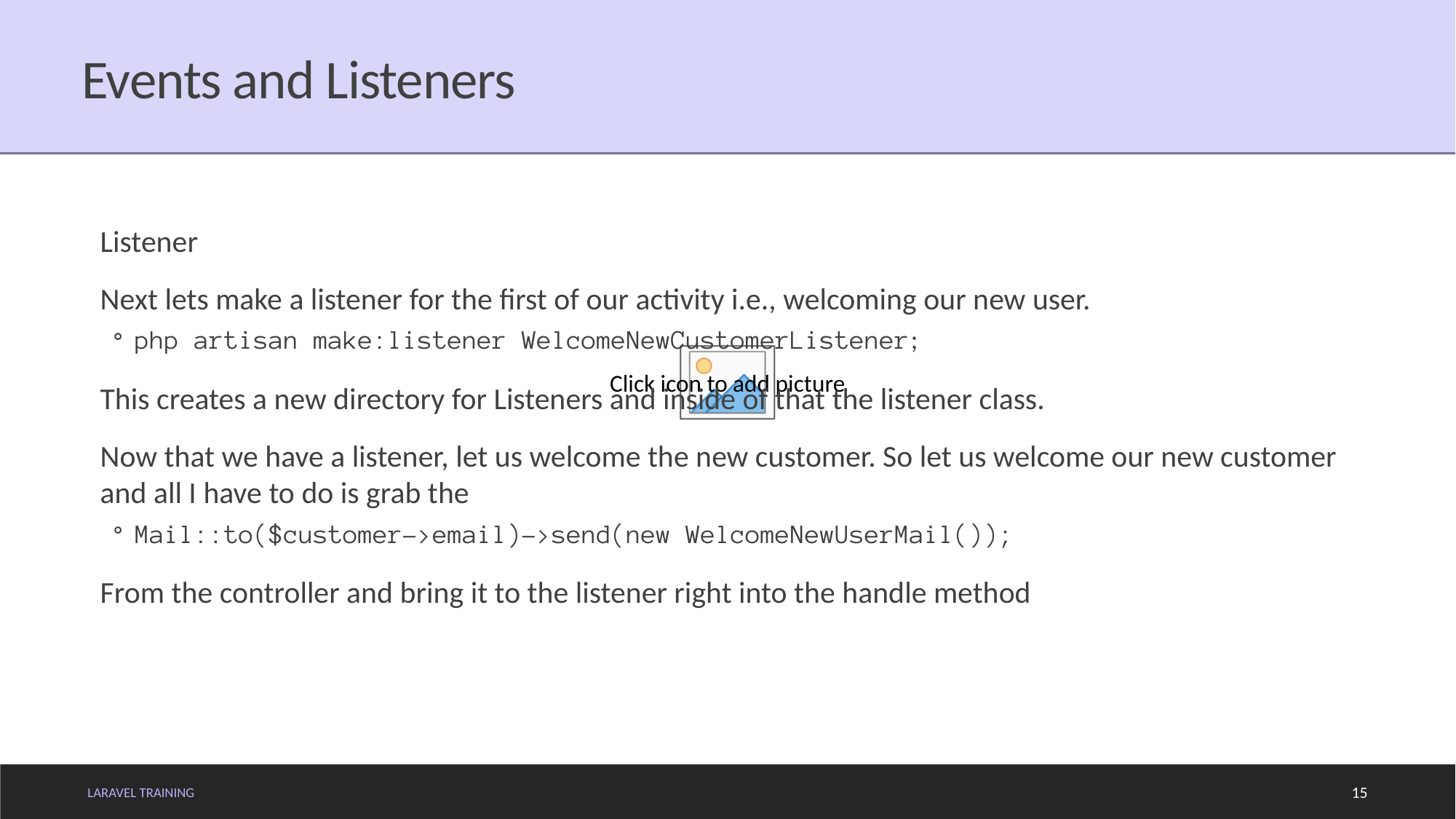

# Events and Listeners
Listener
Next lets make a listener for the first of our activity i.e., welcoming our new user.
php artisan make:listener WelcomeNewCustomerListener;
This creates a new directory for Listeners and inside of that the listener class.
Now that we have a listener, let us welcome the new customer. So let us welcome our new customer
and all I have to do is grab the
Mail::to($customer->email)->send(new WelcomeNewUserMail());
From the controller and bring it to the listener right into the handle method
LARAVEL TRAINING
15